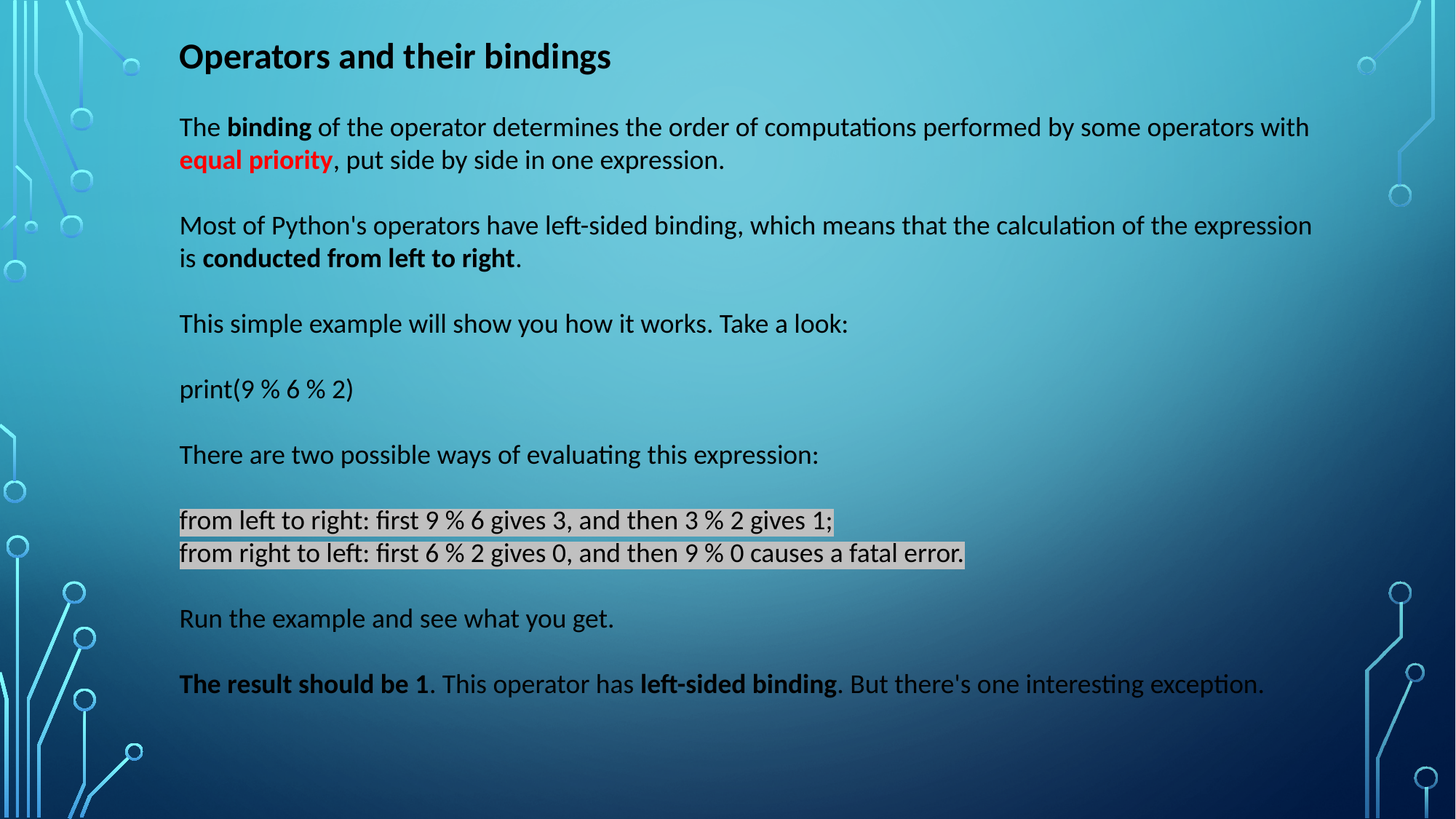

Operators and their bindings

The binding of the operator determines the order of computations performed by some operators with equal priority, put side by side in one expression.

Most of Python's operators have left-sided binding, which means that the calculation of the expression is conducted from left to right.

This simple example will show you how it works. Take a look:

print(9 % 6 % 2)

There are two possible ways of evaluating this expression:

from left to right: first 9 % 6 gives 3, and then 3 % 2 gives 1;
from right to left: first 6 % 2 gives 0, and then 9 % 0 causes a fatal error.

Run the example and see what you get.

The result should be 1. This operator has left-sided binding. But there's one interesting exception.